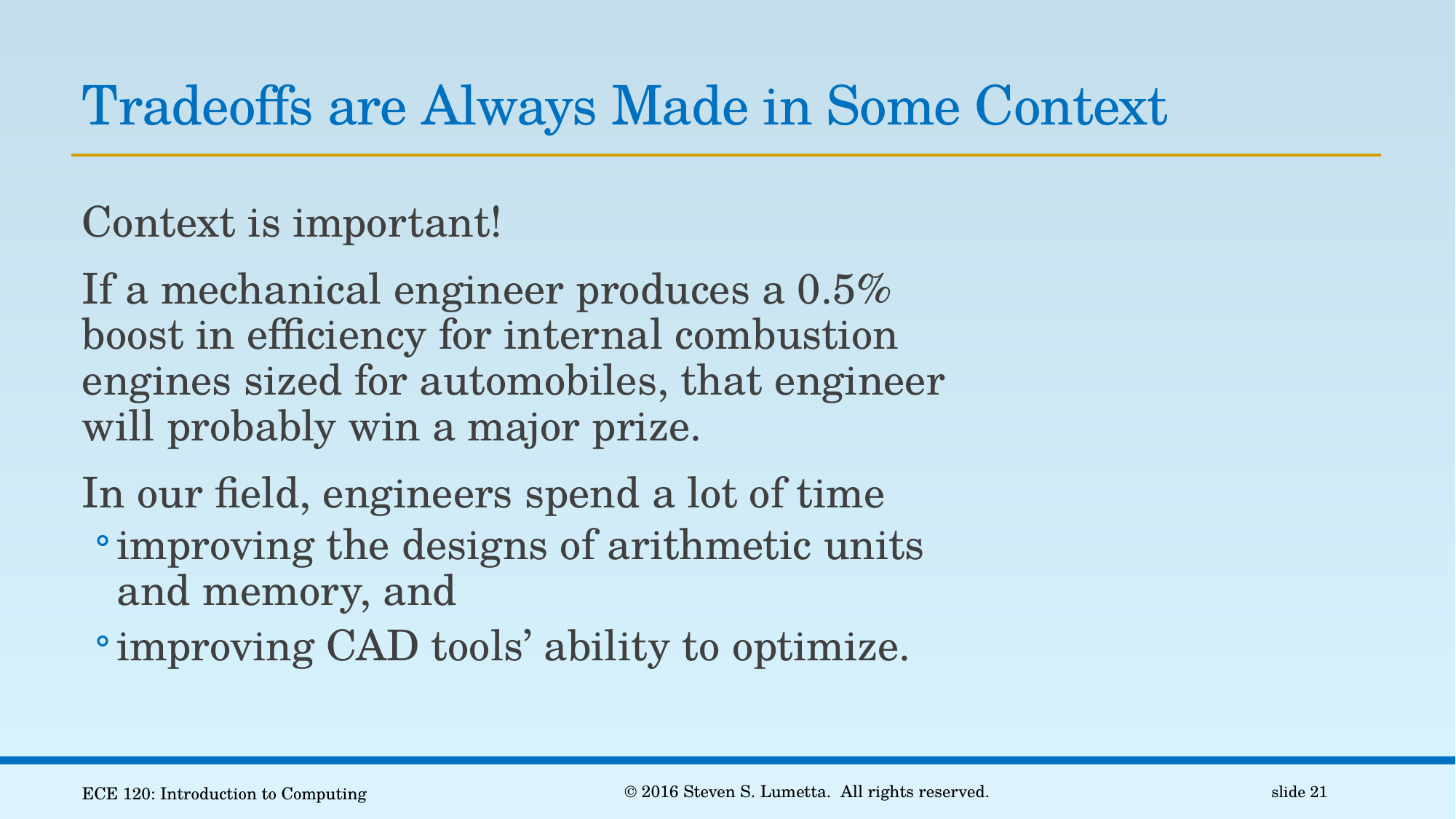

# Tradeoffs are Always Made in Some Context
Context is important!
If a mechanical engineer produces a 0.5% boost in efficiency for internal combustion engines sized for automobiles, that engineer will probably win a major prize.
In our field, engineers spend a lot of time
improving the designs of arithmetic units and memory, and
improving CAD tools’ ability to optimize.

ECE 120: Introduction to Computing
© 2016 Steven S. Lumetta.  All rights reserved.
slide 21